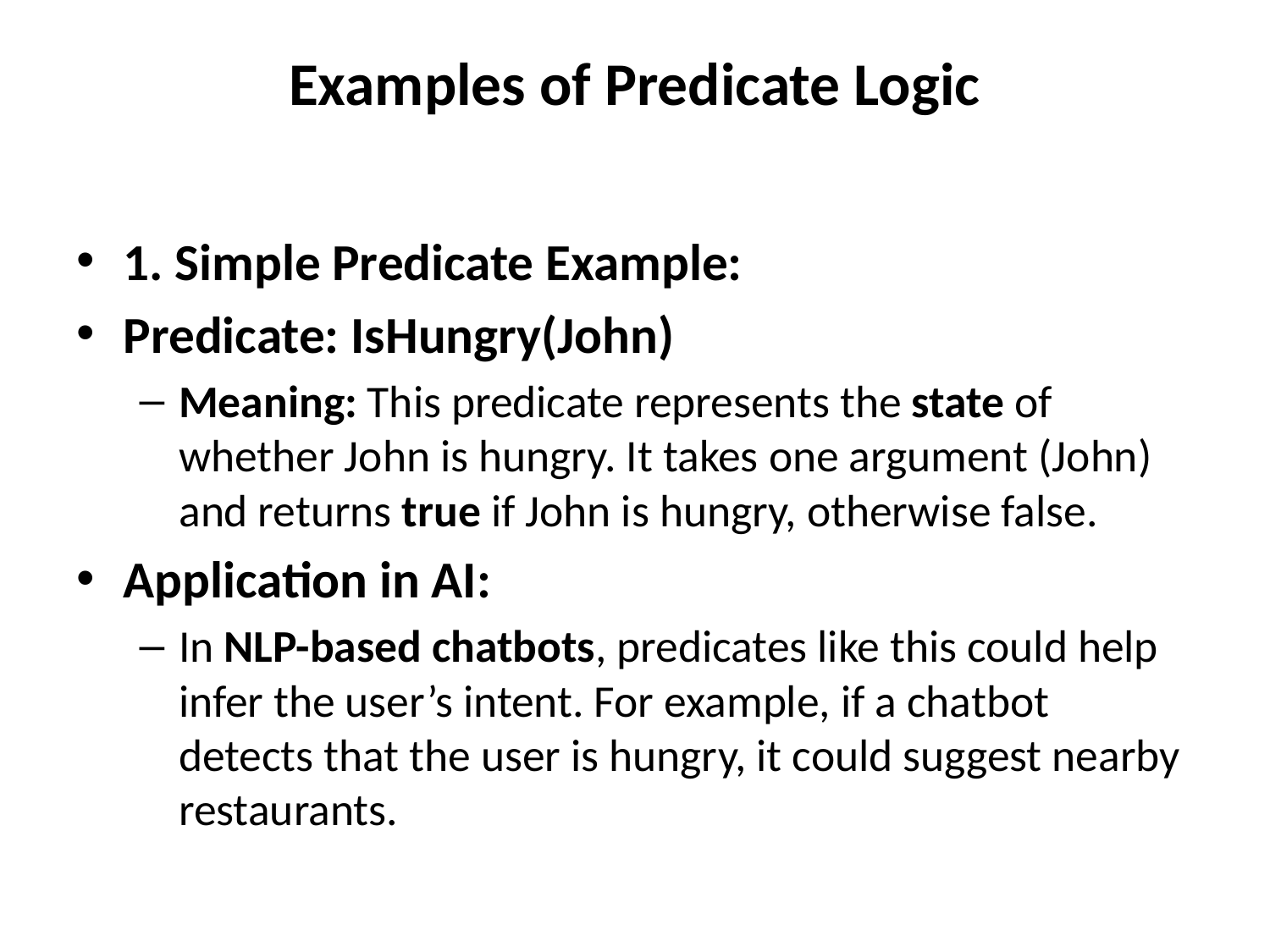

# Examples of Predicate Logic
1. Simple Predicate Example:
Predicate: IsHungry(John)
Meaning: This predicate represents the state of whether John is hungry. It takes one argument (John) and returns true if John is hungry, otherwise false.
Application in AI:
In NLP-based chatbots, predicates like this could help infer the user’s intent. For example, if a chatbot detects that the user is hungry, it could suggest nearby restaurants.